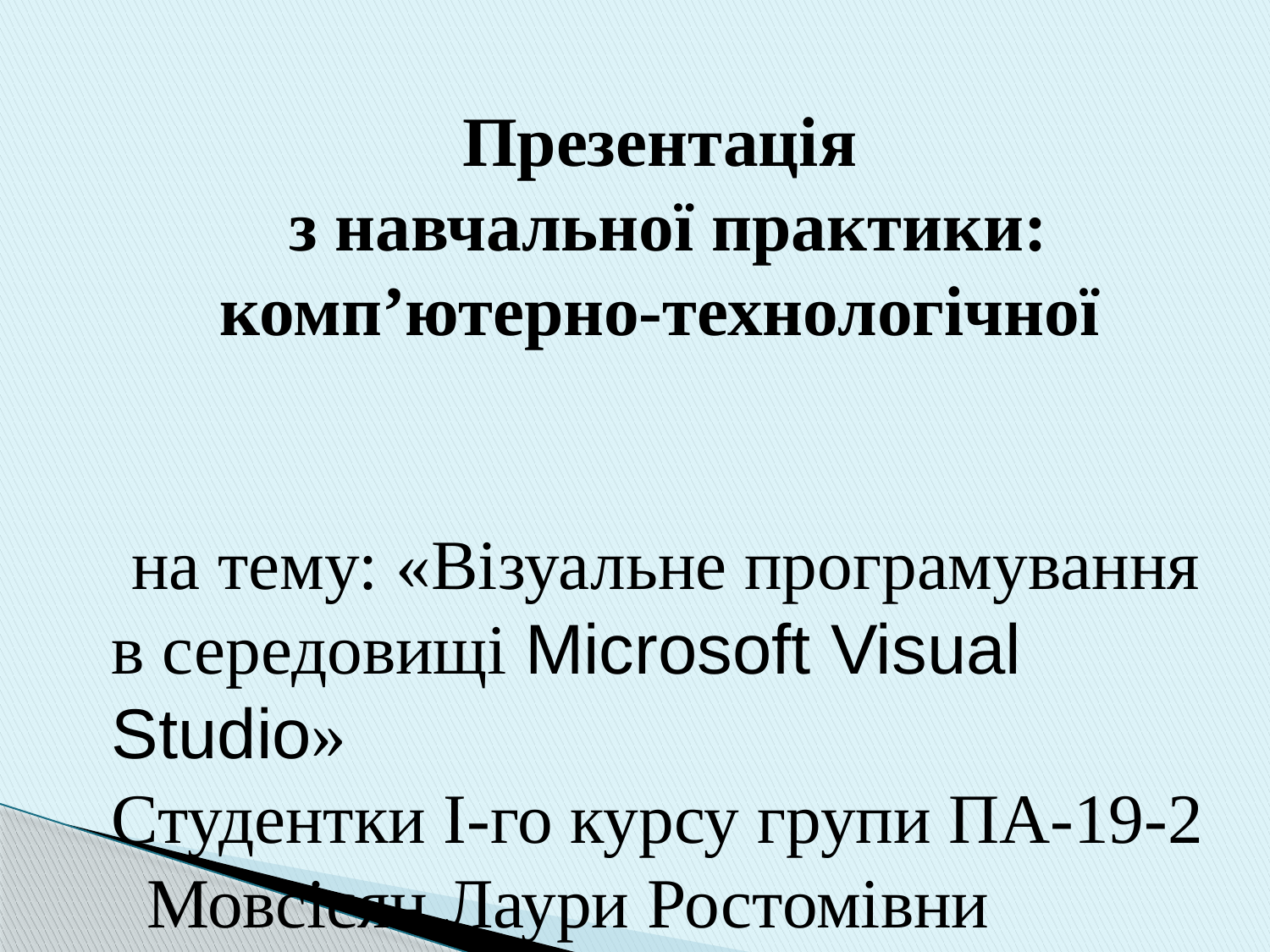

Презентація
 з навчальної практики: комп’ютерно-технологічної

 на тему: «Візуальне програмування в середовищі Microsoft Visual Studio»
Студентки I-го курсу групи ПА-19-2
  Мовсісян Лаури Ростомівни